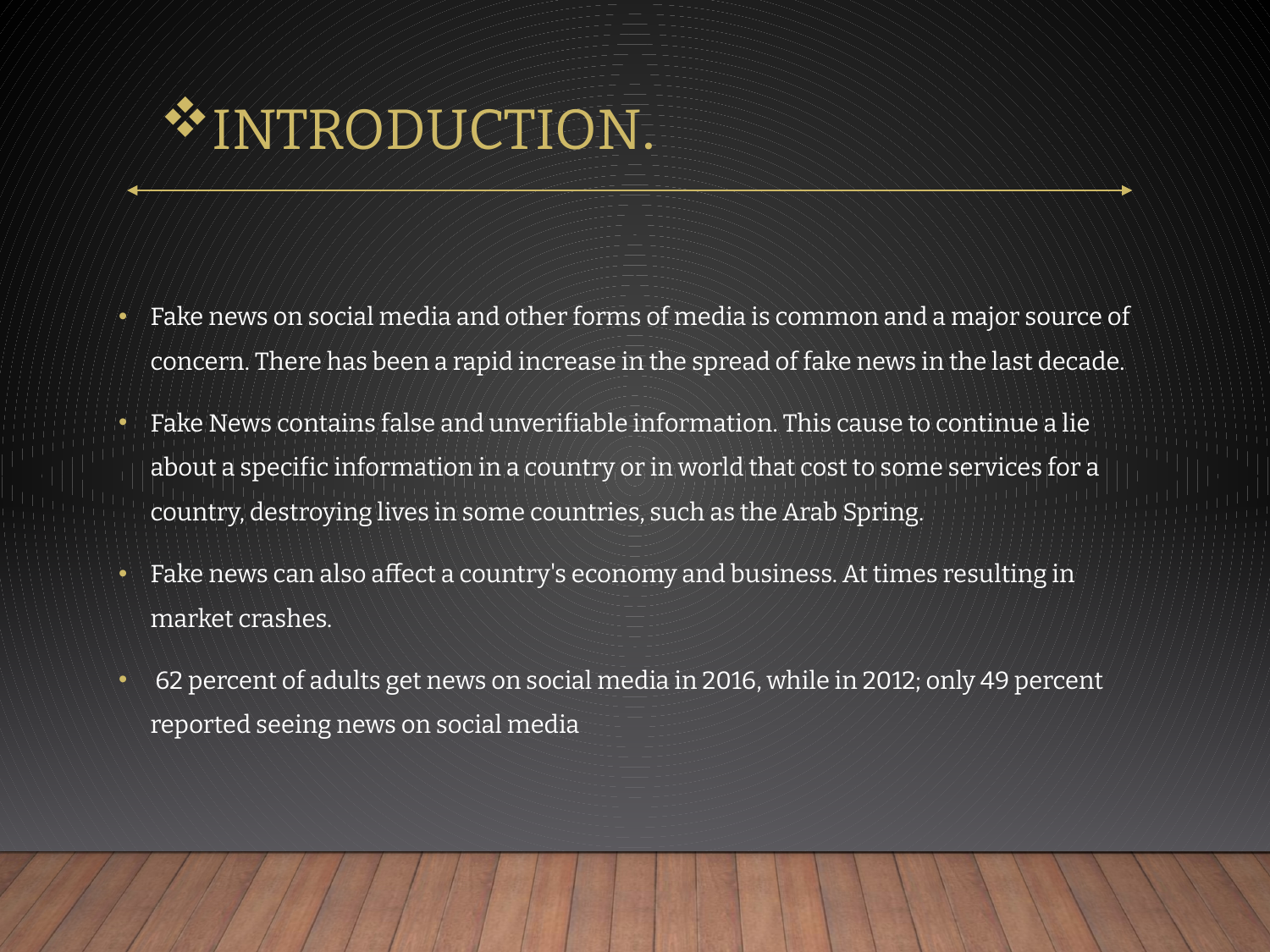

# INTRODUCTION.
Fake news on social media and other forms of media is common and a major source of concern. There has been a rapid increase in the spread of fake news in the last decade.
Fake News contains false and unverifiable information. This cause to continue a lie about a specific information in a country or in world that cost to some services for a country, destroying lives in some countries, such as the Arab Spring.
Fake news can also affect a country's economy and business. At times resulting in  market crashes.
 62 percent of adults get news on social media in 2016, while in 2012; only 49 percent reported seeing news on social media